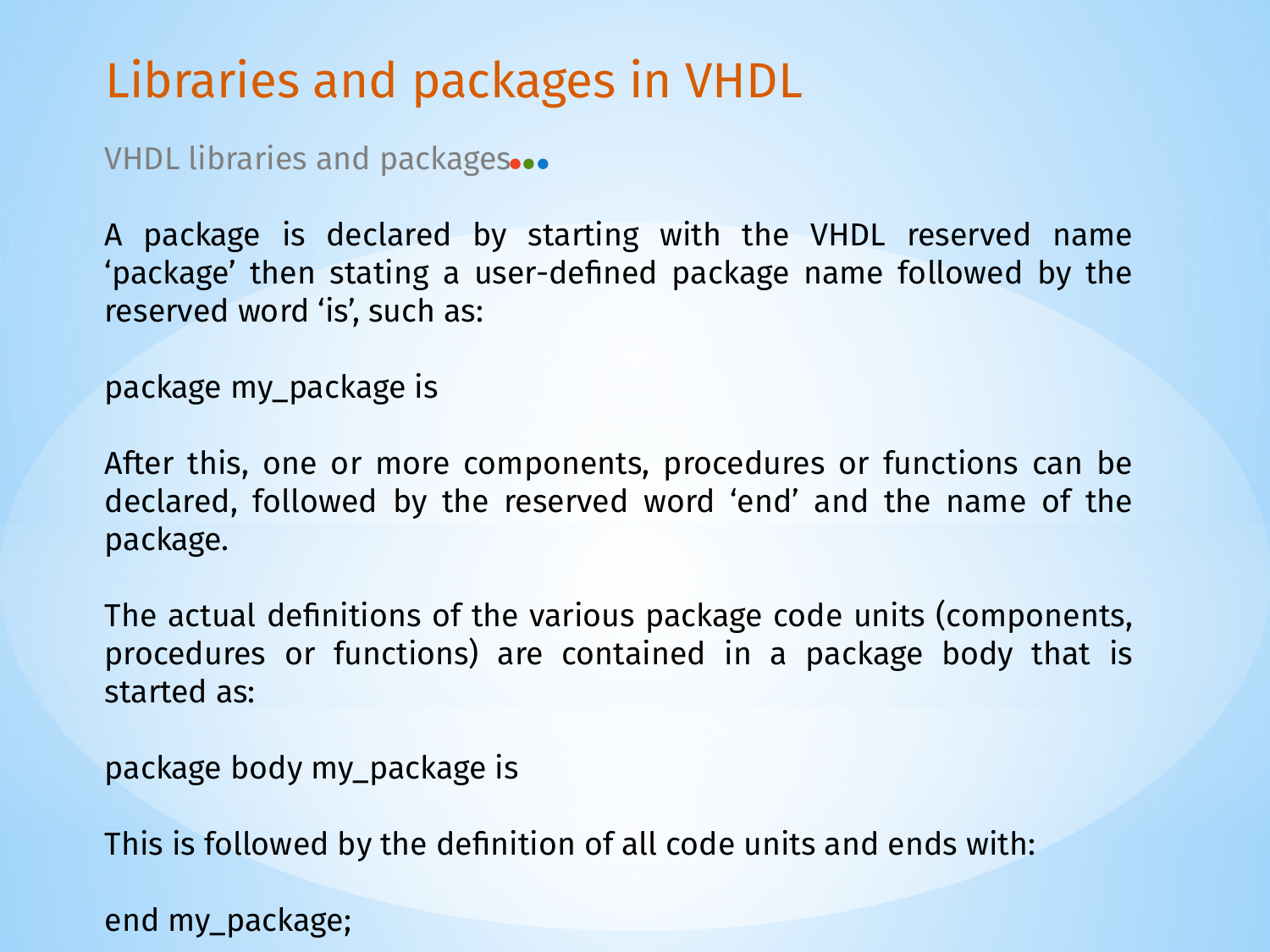

Libraries and packages in VHDL
VHDL libraries and packages

A package is declared by starting with the VHDL reserved name ‘package’ then stating a user-defined package name followed by the reserved word ‘is’, such as:

package my_package is

After this, one or more components, procedures or functions can be declared, followed by the reserved word ‘end’ and the name of the package.

The actual definitions of the various package code units (components, procedures or functions) are contained in a package body that is started as:

package body my_package is

This is followed by the definition of all code units and ends with:

end my_package;